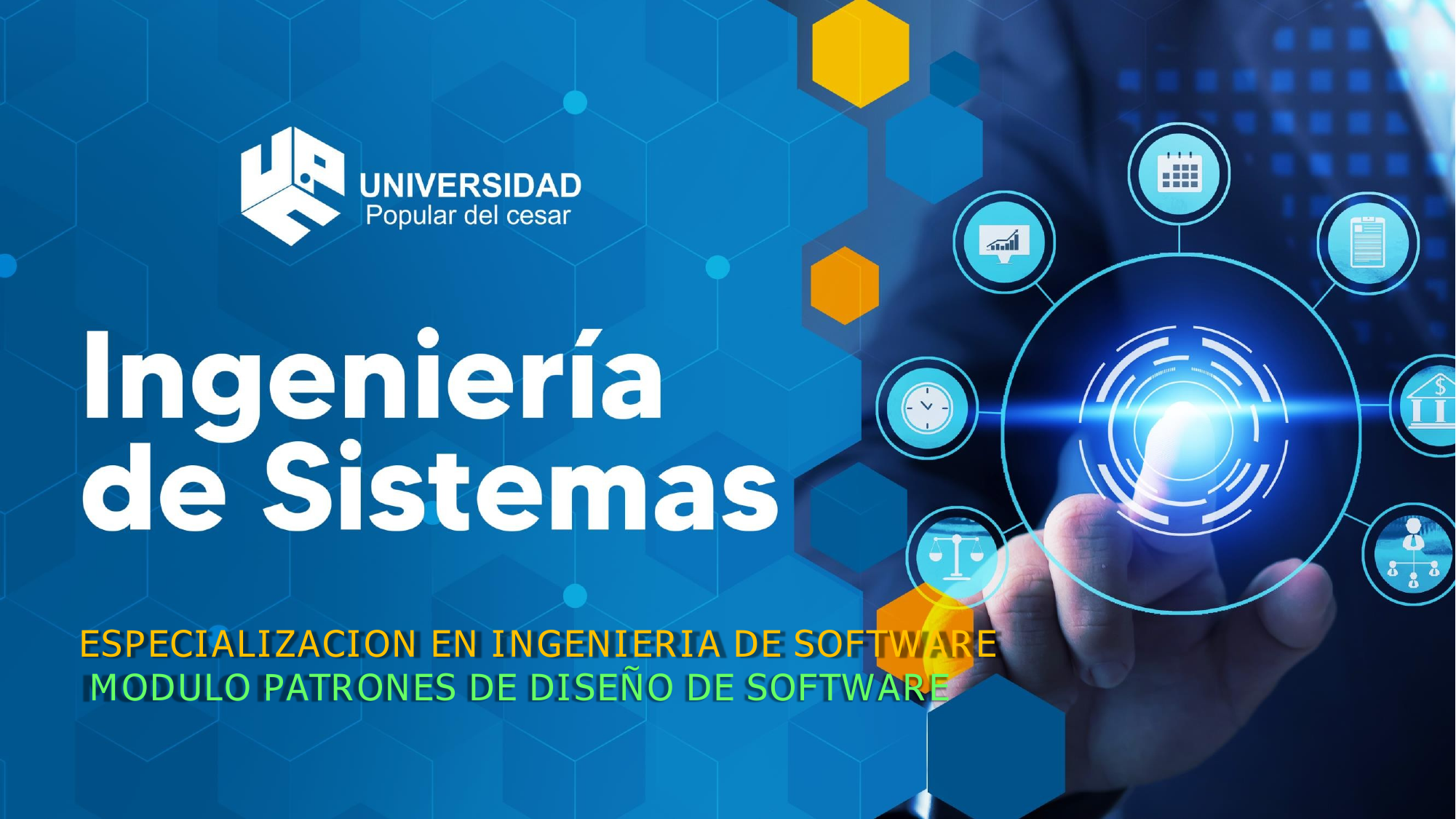

# ESPECIALIZACION EN INGENIERIA DE SOFTWARE  MODULO PATRONES DE DISEÑO DE SOFTWARE